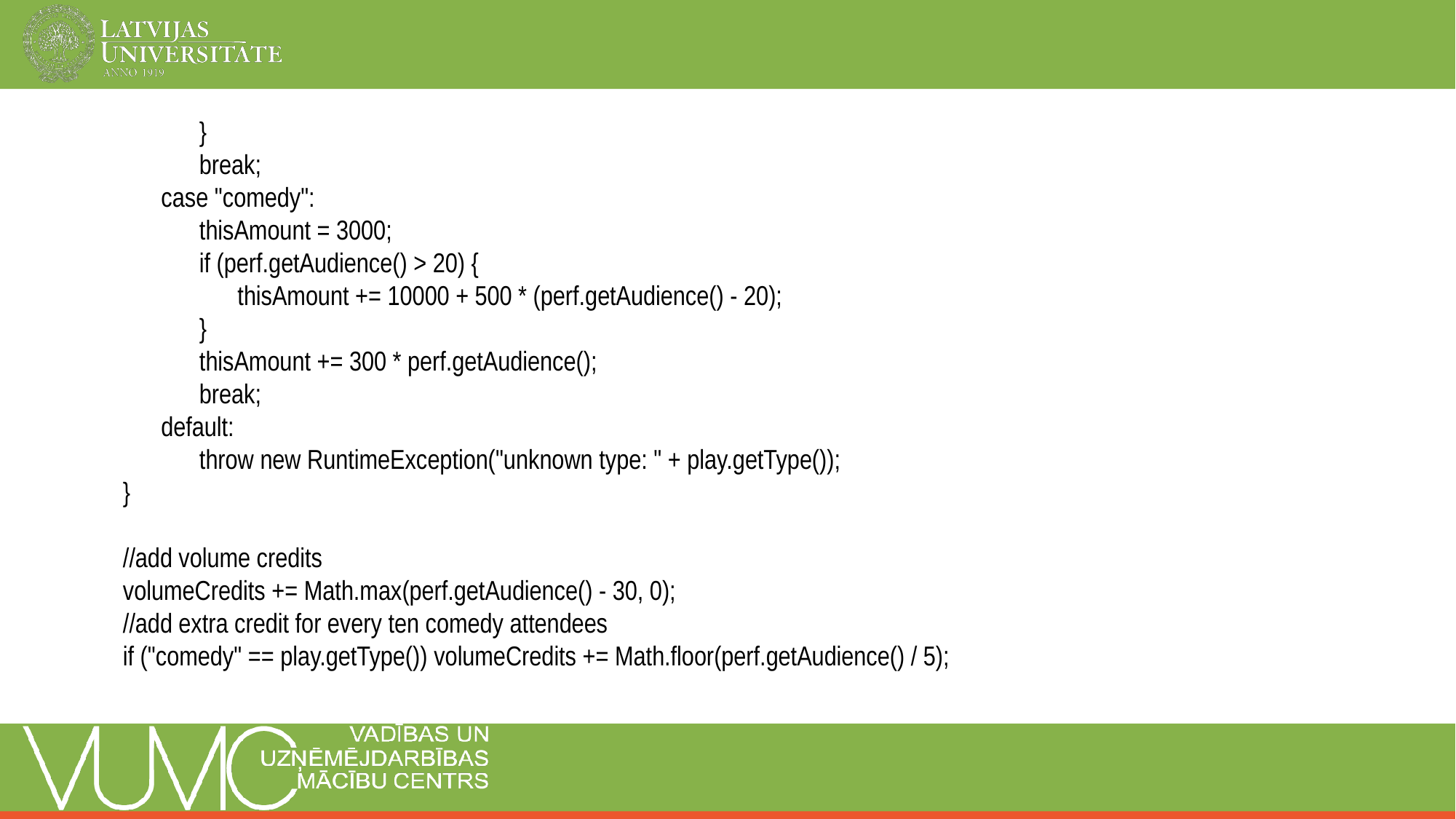

}
break;
case "comedy":
thisAmount = 3000;
if (perf.getAudience() > 20) {
thisAmount += 10000 + 500 * (perf.getAudience() - 20);
}
thisAmount += 300 * perf.getAudience();
break;
default:
throw new RuntimeException("unknown type: " + play.getType());
}

//add volume credits
volumeCredits += Math.max(perf.getAudience() - 30, 0);
//add extra credit for every ten comedy attendees
if ("comedy" == play.getType()) volumeCredits += Math.floor(perf.getAudience() / 5);